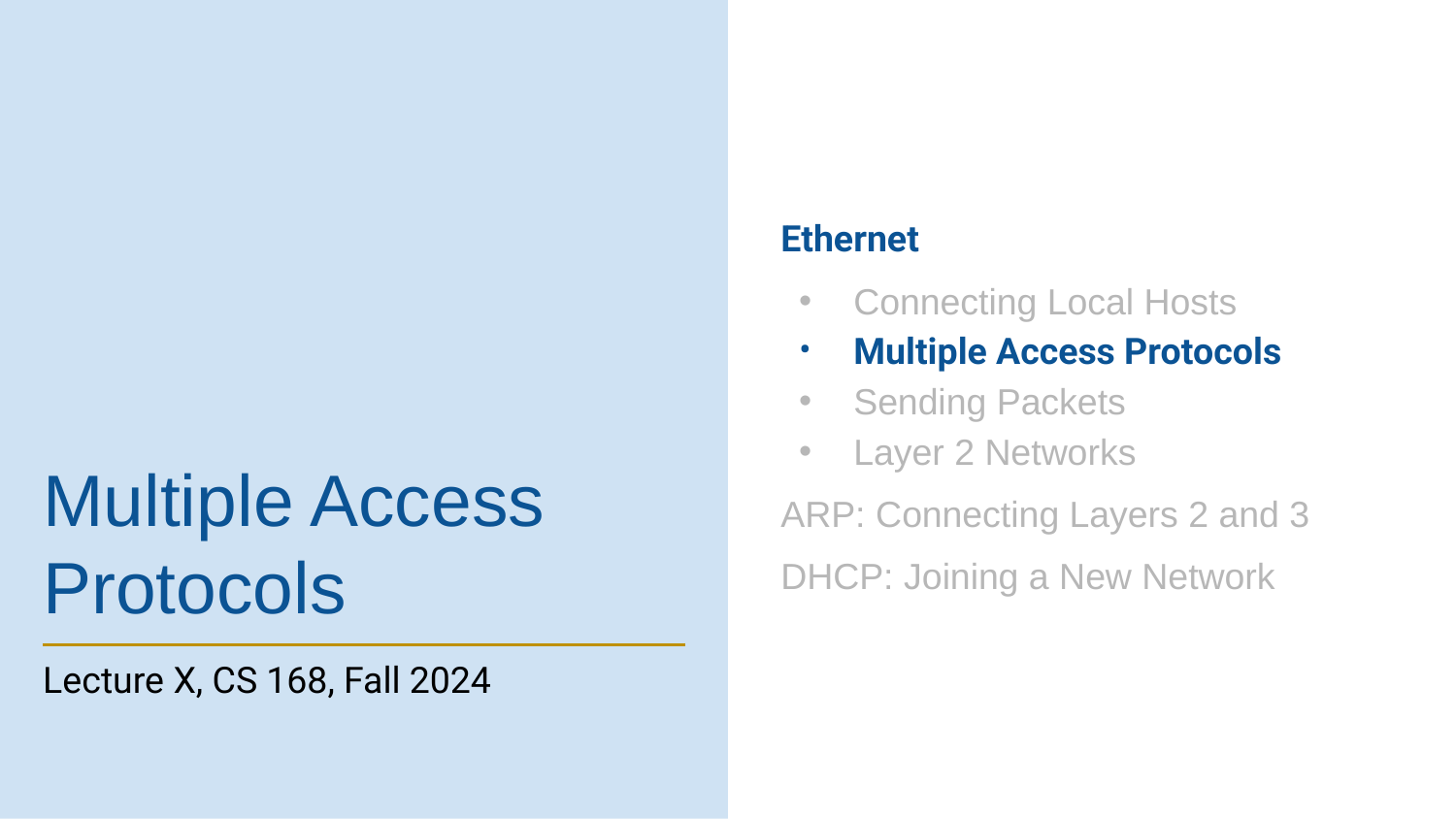

Ethernet
Connecting Local Hosts
Multiple Access Protocols
Sending Packets
Layer 2 Networks
ARP: Connecting Layers 2 and 3
DHCP: Joining a New Network
# Multiple Access Protocols
Lecture X, CS 168, Fall 2024